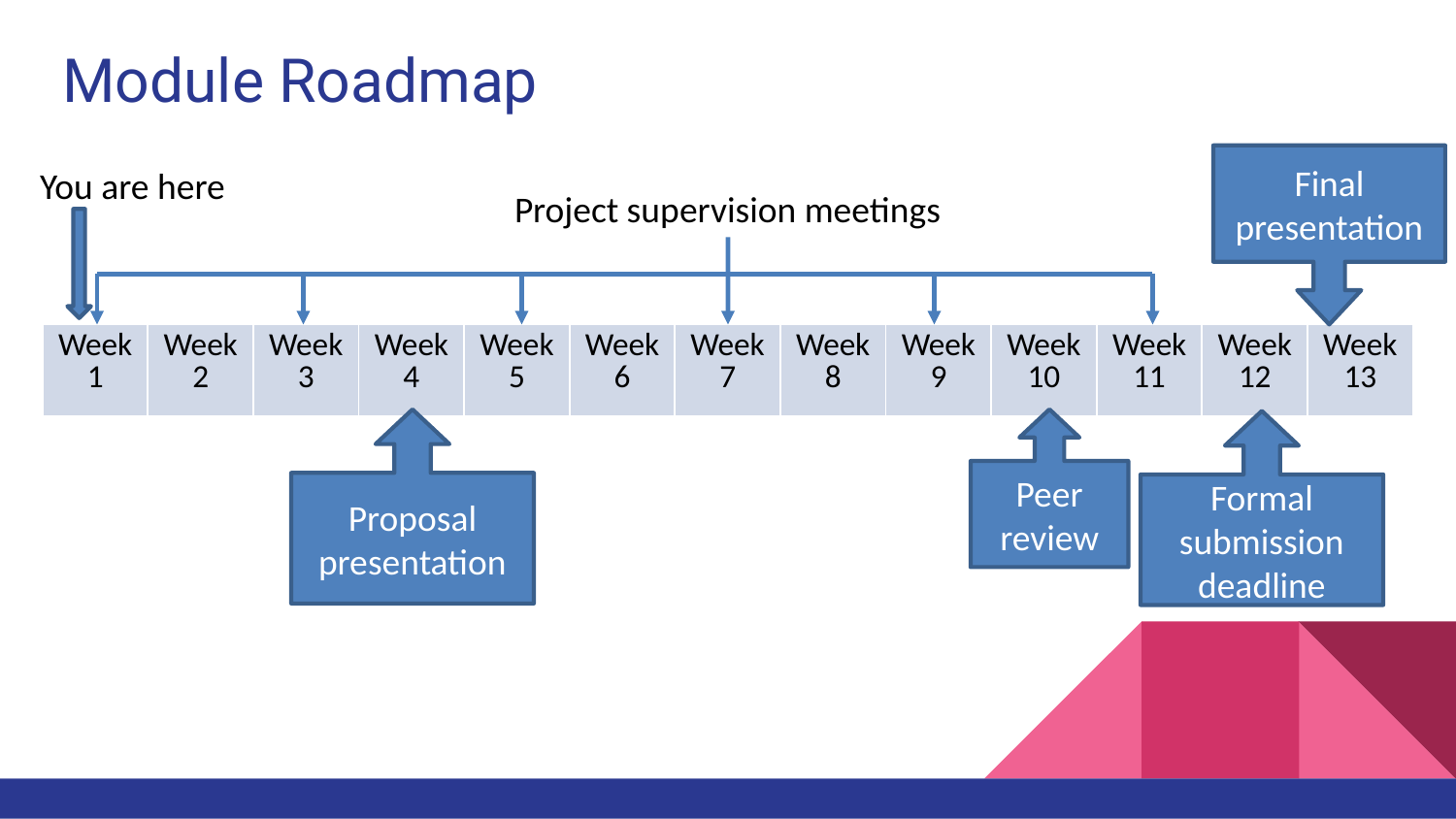

# Module Roadmap
Final presentation
You are here
Project supervision meetings

| Week 1 | Week 2 | Week 3 | Week 4 | Week 5 | Week 6 | Week 7 | Week 8 | Week 9 | Week 10 | Week 11 | Week 12 | Week 13 |
| --- | --- | --- | --- | --- | --- | --- | --- | --- | --- | --- | --- | --- |
Proposal presentation
Peer review
Formal submission deadline